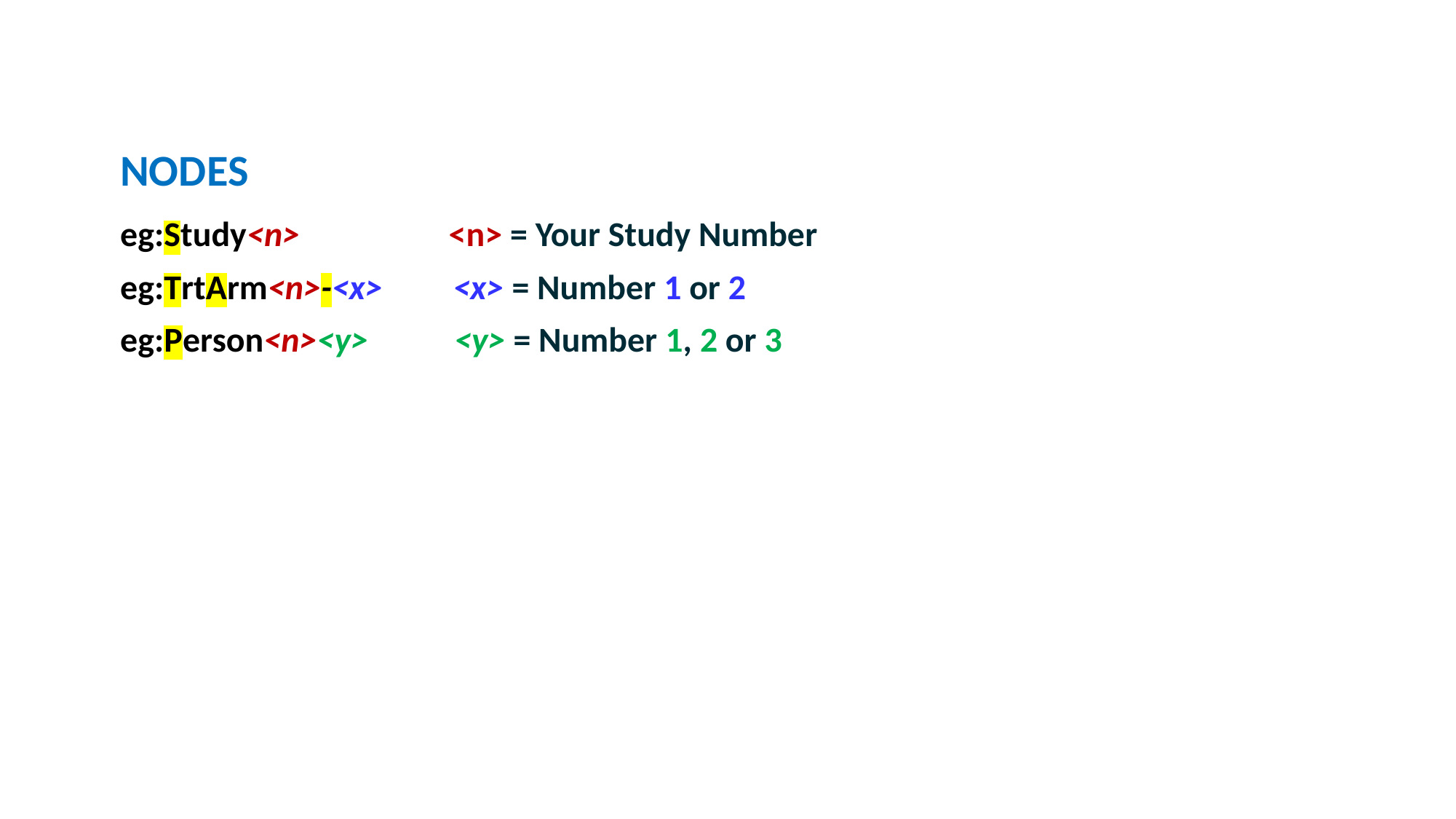

| NODES |
| --- |
| eg:Study<n> <n> = Your Study Number |
| eg:TrtArm<n>-<x> <x> = Number 1 or 2 |
| eg:Person<n><y> <y> = Number 1, 2 or 3 |
|  |
|  |
|  |
|  |
|  |